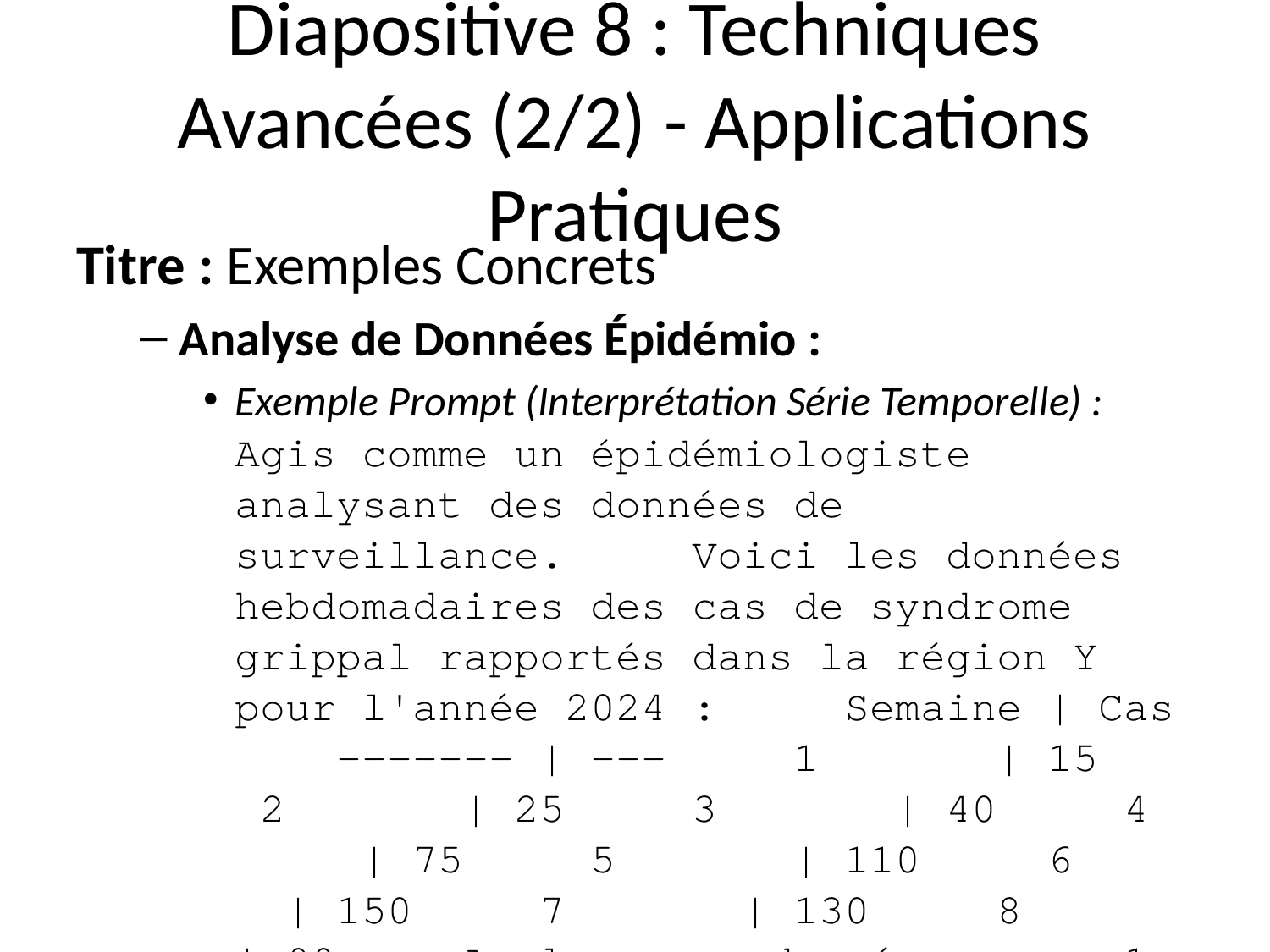

# Diapositive 8 : Techniques Avancées (2/2) - Applications Pratiques
Titre : Exemples Concrets
Analyse de Données Épidémio :
Exemple Prompt (Interprétation Série Temporelle) : Agis comme un épidémiologiste analysant des données de surveillance.     Voici les données hebdomadaires des cas de syndrome grippal rapportés dans la région Y pour l'année 2024 :     Semaine | Cas     ------- | ---     1       | 15     2       | 25     3       | 40     4       | 75     5       | 110     6       | 150     7       | 130     8       | 90     Analyse ces données :     1. Identifie la semaine du pic épidémique.     2. Décris la tendance générale de l'épidémie.     3. Compare l'intensité à celle de l'année précédente (pic de 120 cas en S5).     4. Suggère des facteurs explicatifs possibles.     Rédige une courte synthèse (150 mots).
Rédaction Scientifique & Communication :
Exemple Prompt (Ébauche Section Rapport) : Agis comme un rédacteur technique en santé publique.     Rédige une ébauche pour la section "Introduction" d'un rapport sur la prévalence du diabète de type 2 dans la population adulte de la ville Z en 2024.     L'introduction doit couvrir :     - L'importance du diabète comme problème de santé publique.     - Le contexte spécifique de la ville Z (démographie, facteurs de risque).     - L'objectif principal du rapport.     Ton formel et informatif. Longueur : 200-250 mots.
Exemple Prompt (Vulgarisation) : Agis comme un communicant en santé.     Voici un extrait technique sur la résistance aux antibiotiques : [Coller l'extrait ici].     Réécris cet extrait pour le grand public (100 mots), en insistant sur l'usage prudent des antibiotiques et en évitant le jargon.